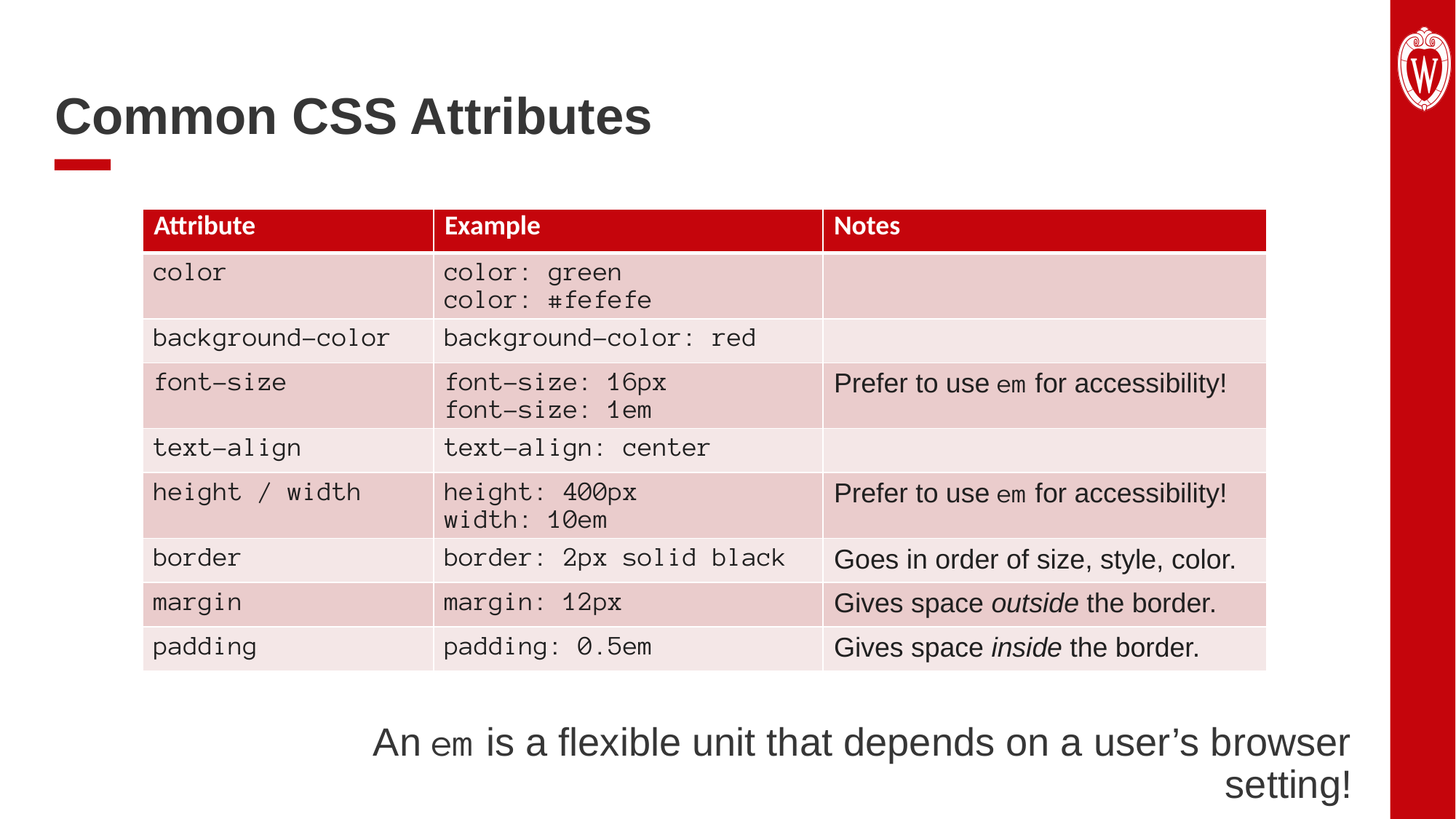

# Common CSS Attributes
| Attribute | Example | Notes |
| --- | --- | --- |
| color | color: green color: #fefefe |  |
| background-color | background-color: red |  |
| font-size | font-size: 16px font-size: 1em | Prefer to use em for accessibility! |
| text-align | text-align: center |  |
| height / width | height: 400px width: 10em | Prefer to use em for accessibility! |
| border | border: 2px solid black | Goes in order of size, style, color. |
| margin | margin: 12px | Gives space outside the border. |
| padding | padding: 0.5em | Gives space inside the border. |
An em is a flexible unit that depends on a user’s browser setting!